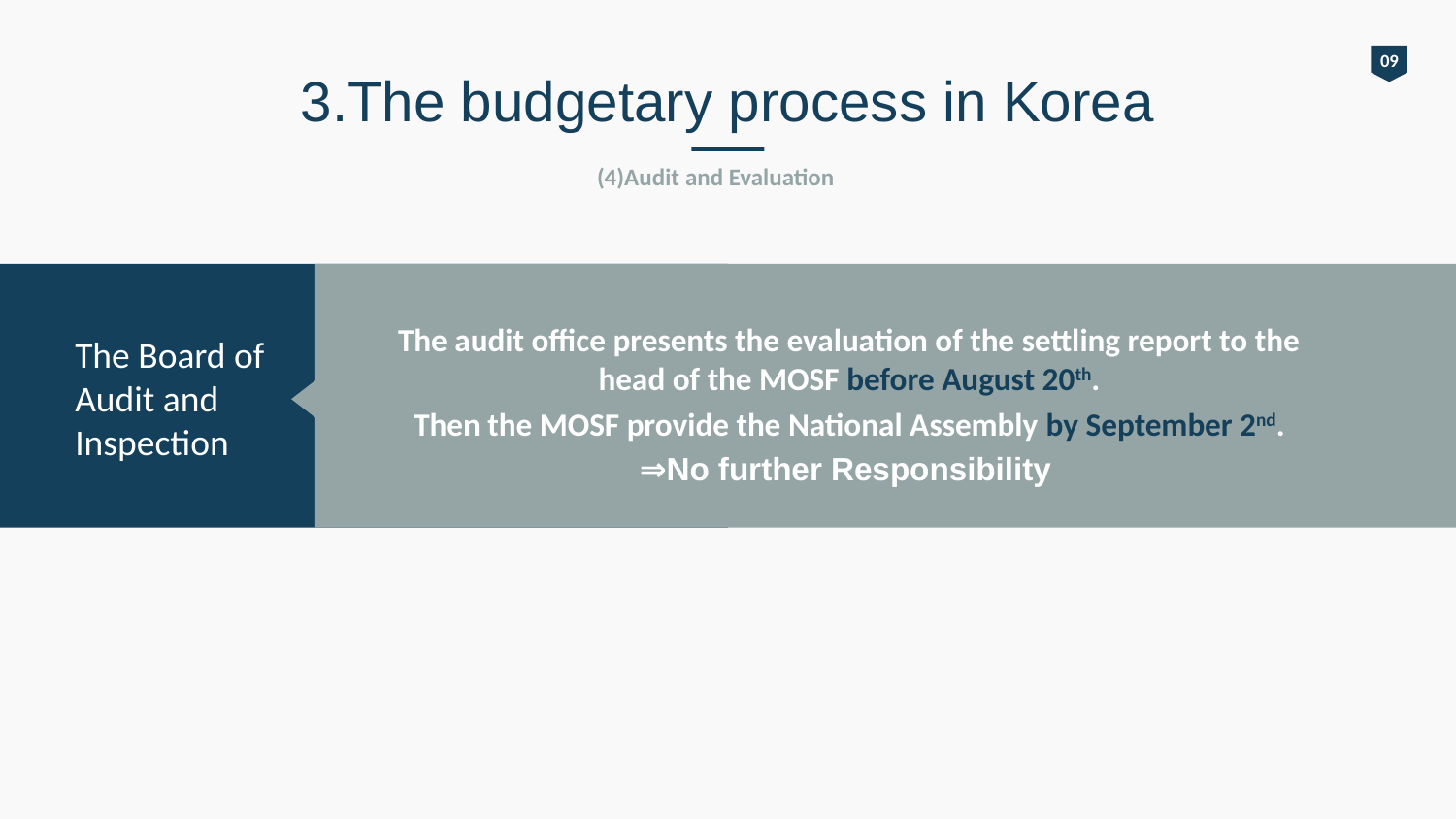

09

3.The budgetary process in Korea

(4)Audit and Evaluation

The audit office presents the evaluation of the settling report to the head of the MOSF before August 20th.
Then the MOSF provide the National Assembly by September 2nd.
⇒No further Responsibility
The Board of  Audit and Inspection